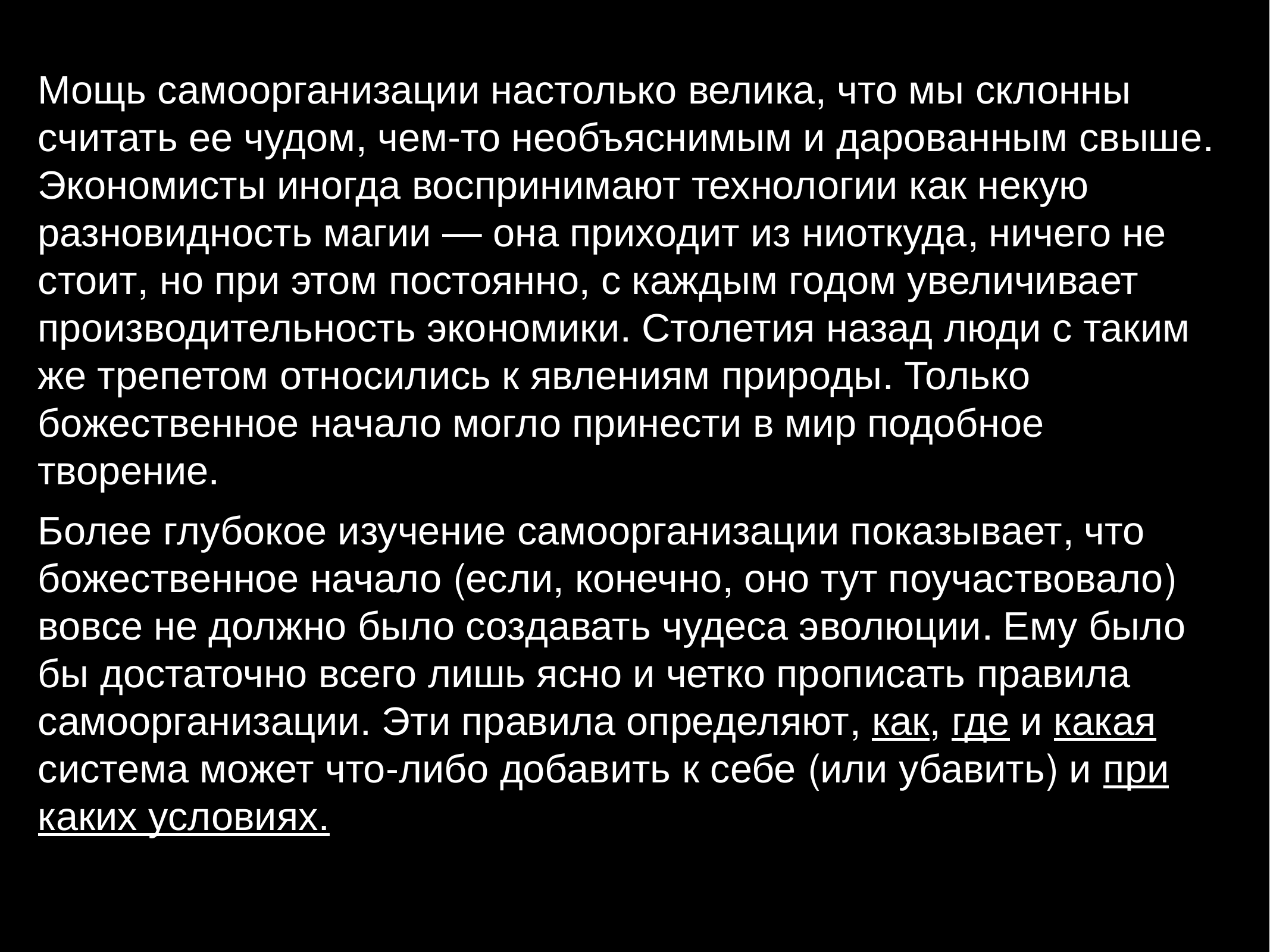

65
Мощь самоорганизации настолько велика, что мы склонны считать ее чудом, чем-то необъяснимым и дарованным свыше. Экономисты иногда воспринимают технологии как некую разновидность магии — она приходит из ниоткуда, ничего не стоит, но при этом постоянно, с каждым годом увеличивает производительность экономики. Столетия назад люди с таким же трепетом относились к явлениям природы. Только божественное начало могло принести в мир подобное творение.
Более глубокое изучение самоорганизации показывает, что божественное начало (если, конечно, оно тут поучаствовало) вовсе не должно было создавать чудеса эволюции. Ему было бы достаточно всего лишь ясно и четко прописать правила самоорганизации. Эти правила определяют, как, где и какая система может что-либо добавить к себе (или убавить) и при каких условиях.